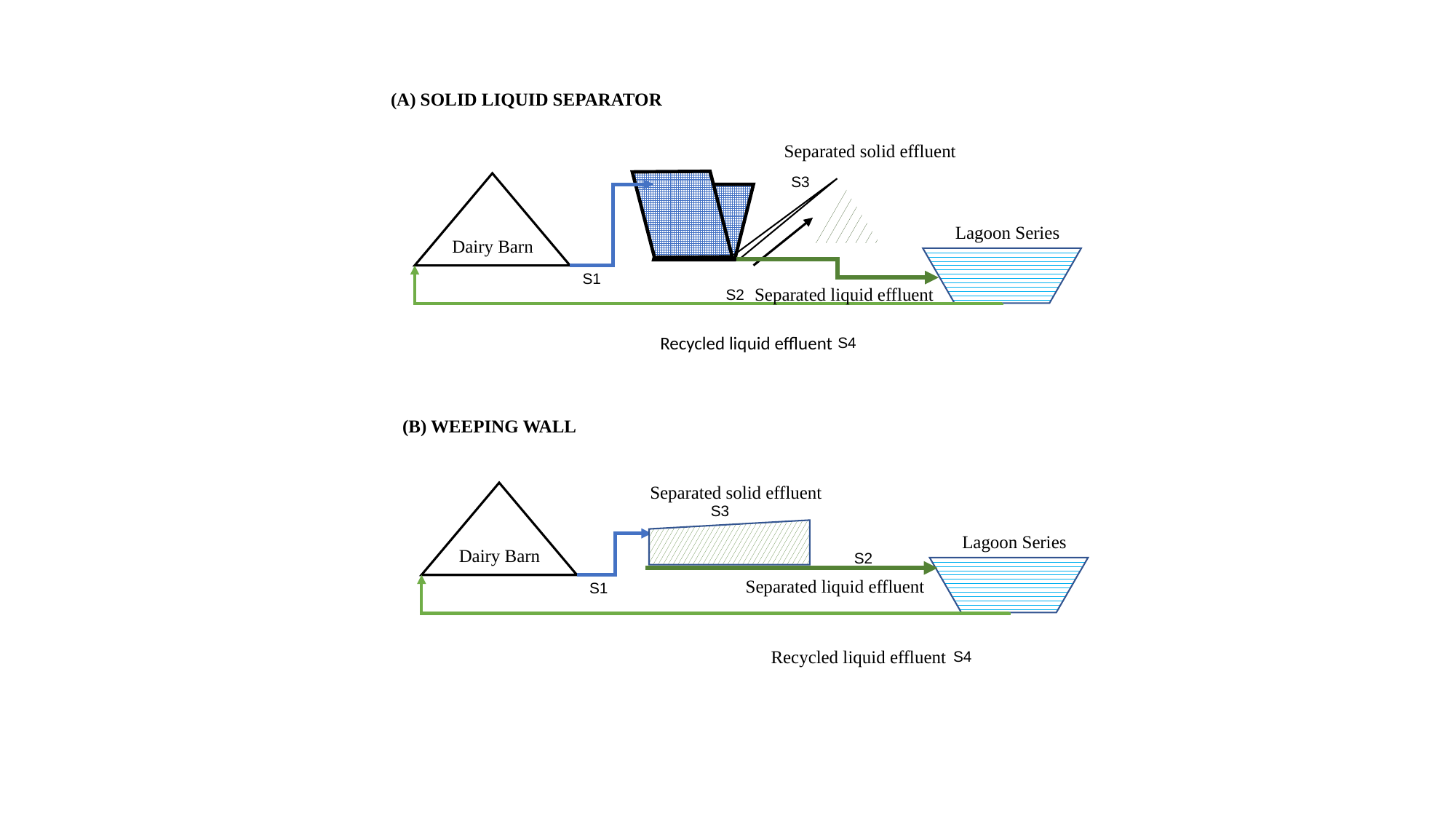

(A) SOLID LIQUID SEPARATOR
Separated solid effluent

S3

Lagoon Series
Dairy Barn

S1
S2
Separated liquid effluent
S4
Recycled liquid effluent
(B) WEEPING WALL
Separated solid effluent

S3

Lagoon Series
S2
Dairy Barn

S1
Separated liquid effluent
S4
Recycled liquid effluent